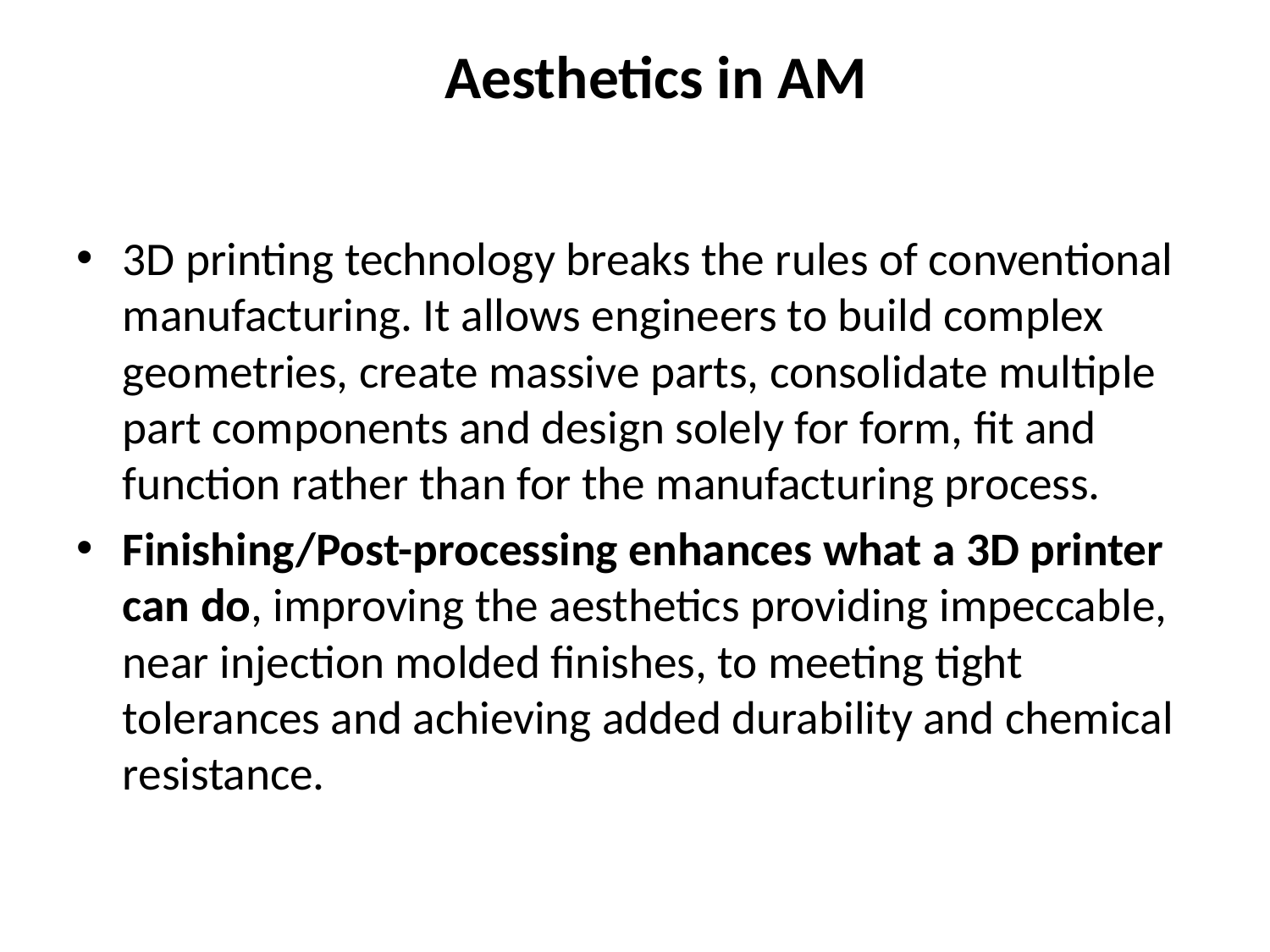

# Aesthetics in AM
3D printing technology breaks the rules of conventional manufacturing. It allows engineers to build complex geometries, create massive parts, consolidate multiple part components and design solely for form, fit and function rather than for the manufacturing process.
Finishing/Post-processing enhances what a 3D printer can do, improving the aesthetics providing impeccable, near injection molded finishes, to meeting tight tolerances and achieving added durability and chemical resistance.